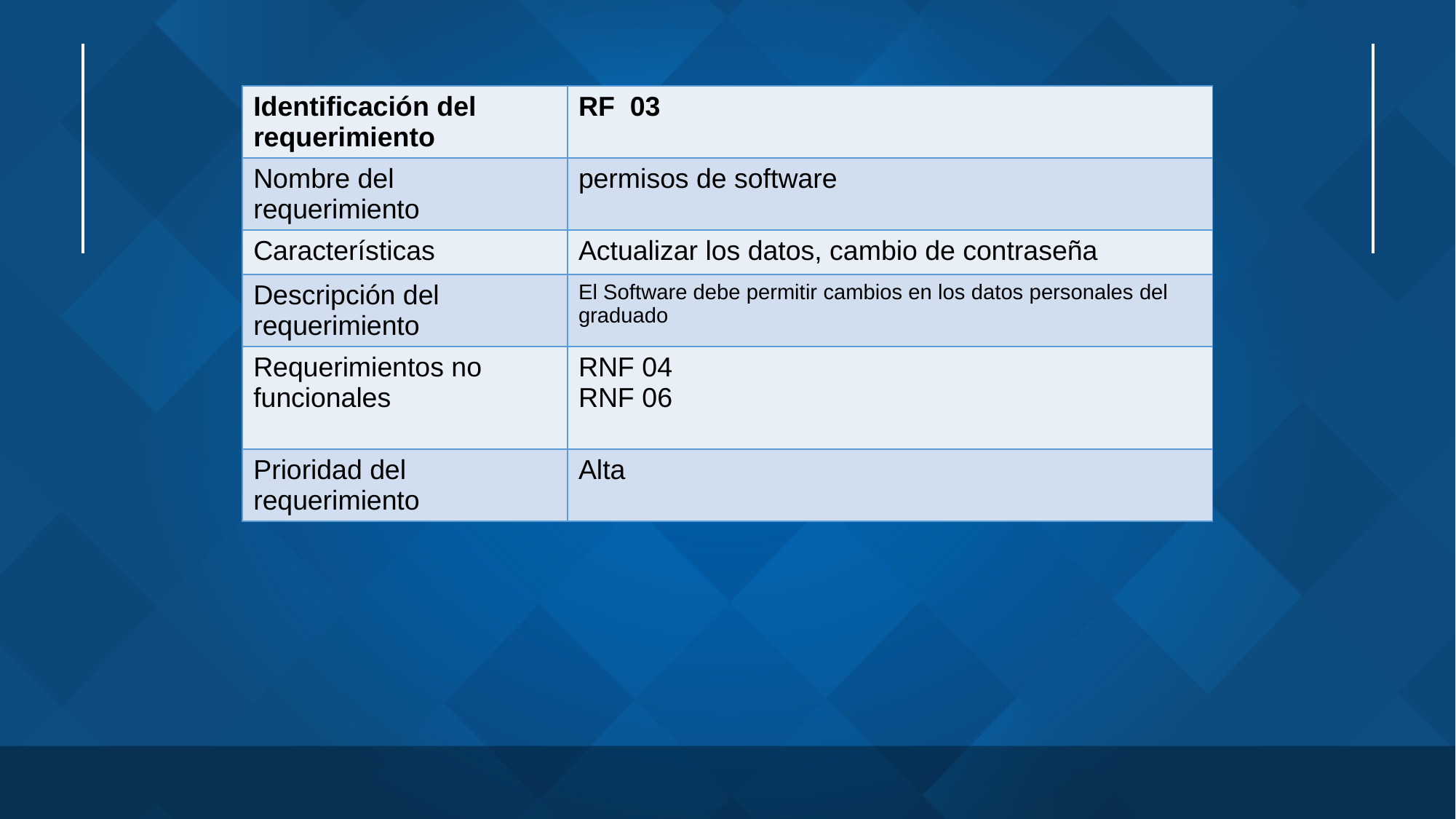

| Identificación del requerimiento | RF 03 |
| --- | --- |
| Nombre del requerimiento | permisos de software |
| Características | Actualizar los datos, cambio de contraseña |
| Descripción del requerimiento | El Software debe permitir cambios en los datos personales del graduado |
| Requerimientos no funcionales | RNF 04 RNF 06 |
| Prioridad del requerimiento | Alta |